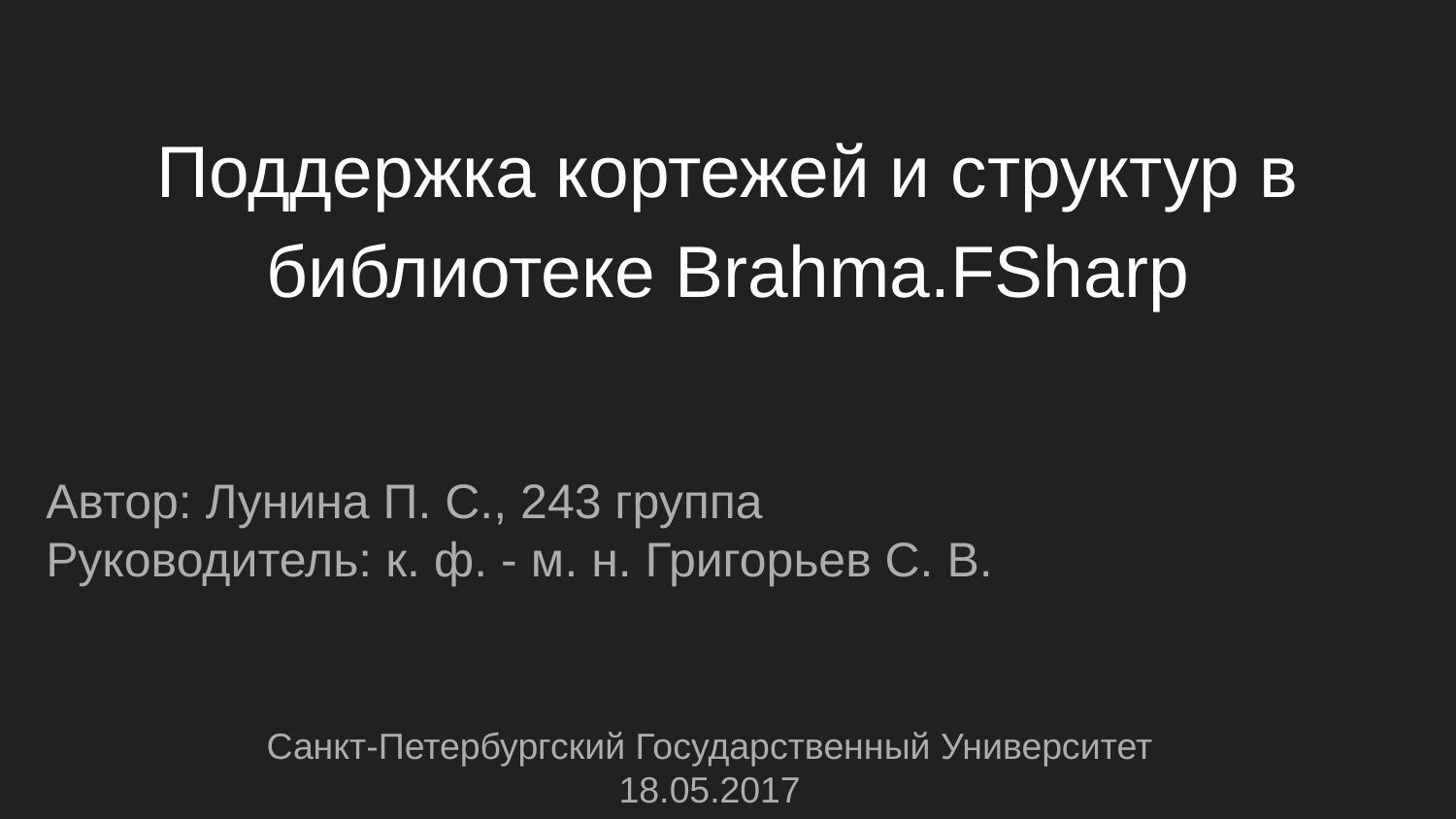

# Поддержка кортежей и структур в библиотеке Brahma.FSharp
Автор: Лунина П. С., 243 группа
Руководитель: к. ф. - м. н. Григорьев С. В.

Санкт-Петербургский Государственный Университет
18.05.2017